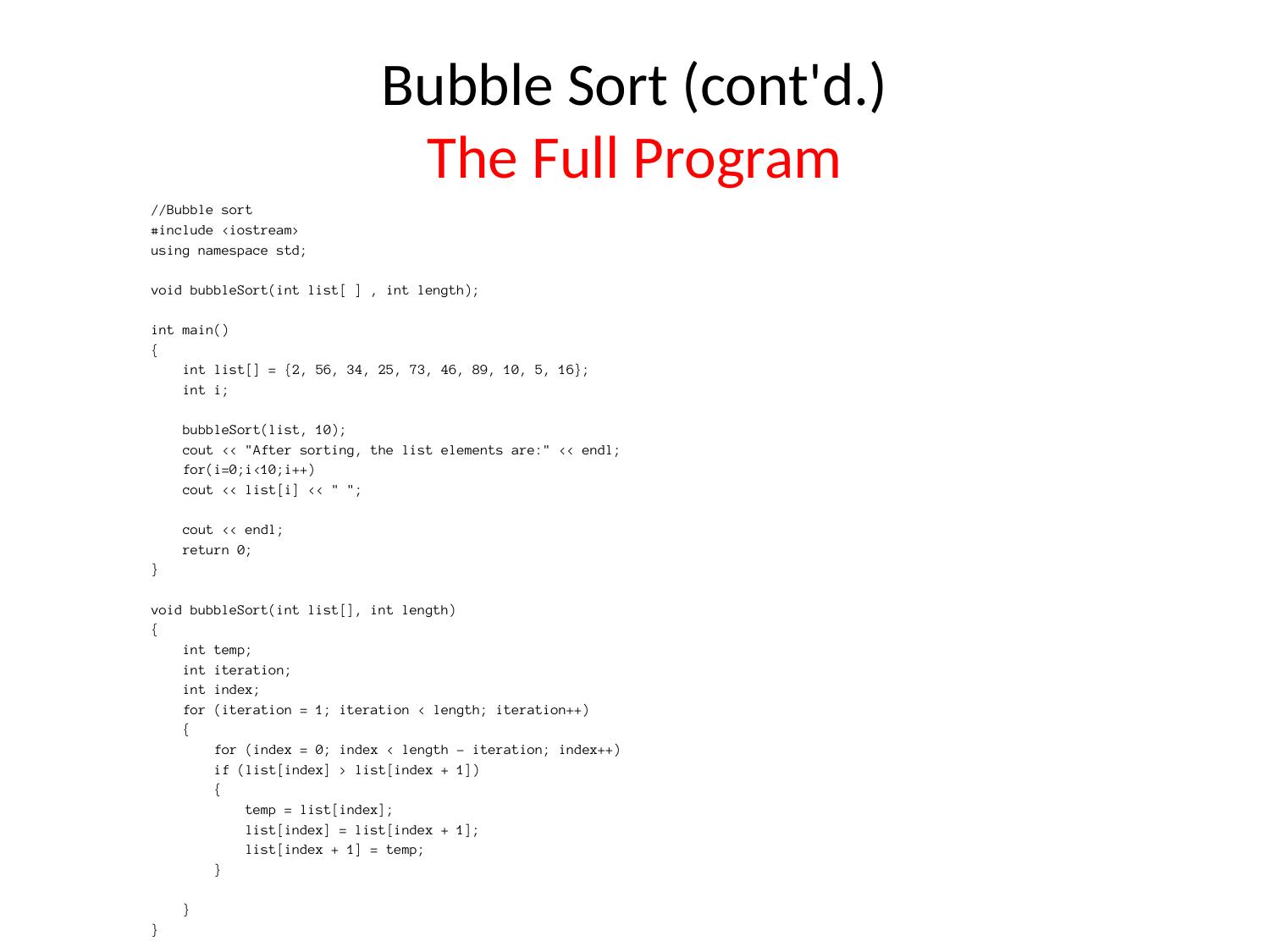

# Bubble Sort (cont'd.) The Full Program
//Bubble sort
#include <iostream>
using namespace std;

void bubbleSort(int list[ ] , int length);

int main()
{
    int list[] = {2, 56, 34, 25, 73, 46, 89, 10, 5, 16};
    int i;

    bubbleSort(list, 10);
    cout << "After sorting, the list elements are:" << endl;
    for(i=0;i<10;i++)
    cout << list[i] << " ";

    cout << endl;
    return 0;
}

void bubbleSort(int list[], int length)
{
    int temp;
    int iteration;
    int index;
    for (iteration = 1; iteration < length; iteration++)
    {
        for (index = 0; index < length - iteration; index++)
        if (list[index] > list[index + 1])
        {
            temp = list[index];
            list[index] = list[index + 1];
            list[index + 1] = temp;
        }

    }
}